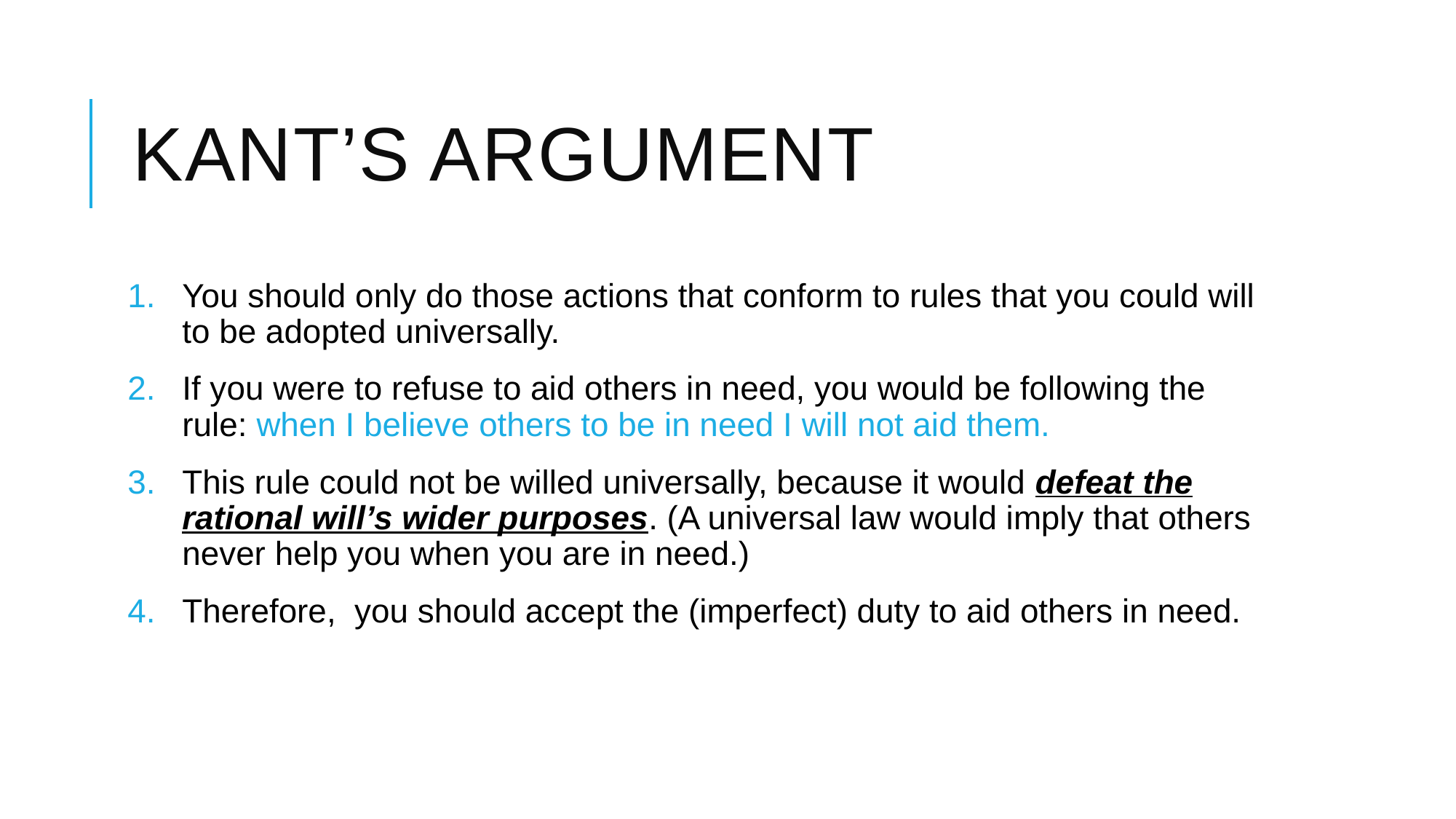

# Kant’s Argument
You should only do those actions that conform to rules that you could will to be adopted universally.
If you were to refuse to aid others in need, you would be following the rule: when I believe others to be in need I will not aid them.
This rule could not be willed universally, because it would defeat the rational will’s wider purposes. (A universal law would imply that others never help you when you are in need.)
Therefore,  you should accept the (imperfect) duty to aid others in need.